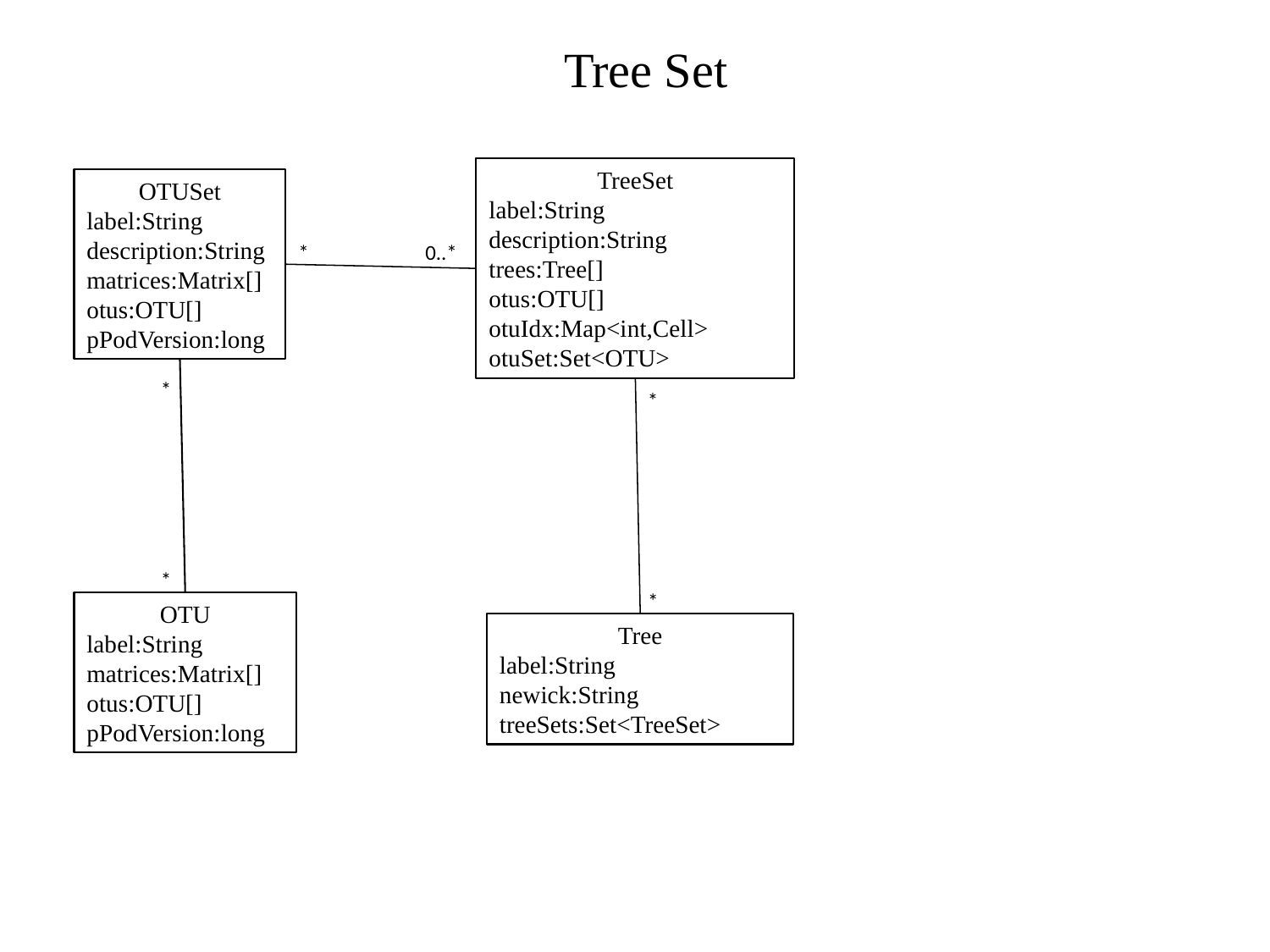

Tree Set
TreeSet
label:String
description:String
trees:Tree[]
otus:OTU[]
otuIdx:Map<int,Cell>
otuSet:Set<OTU>
OTUSet
label:String
description:String
matrices:Matrix[]
otus:OTU[]
pPodVersion:long
*
0..*
*
*
*
*
OTU
label:String
matrices:Matrix[]
otus:OTU[]
pPodVersion:long
Tree
label:String
newick:String
treeSets:Set<TreeSet>